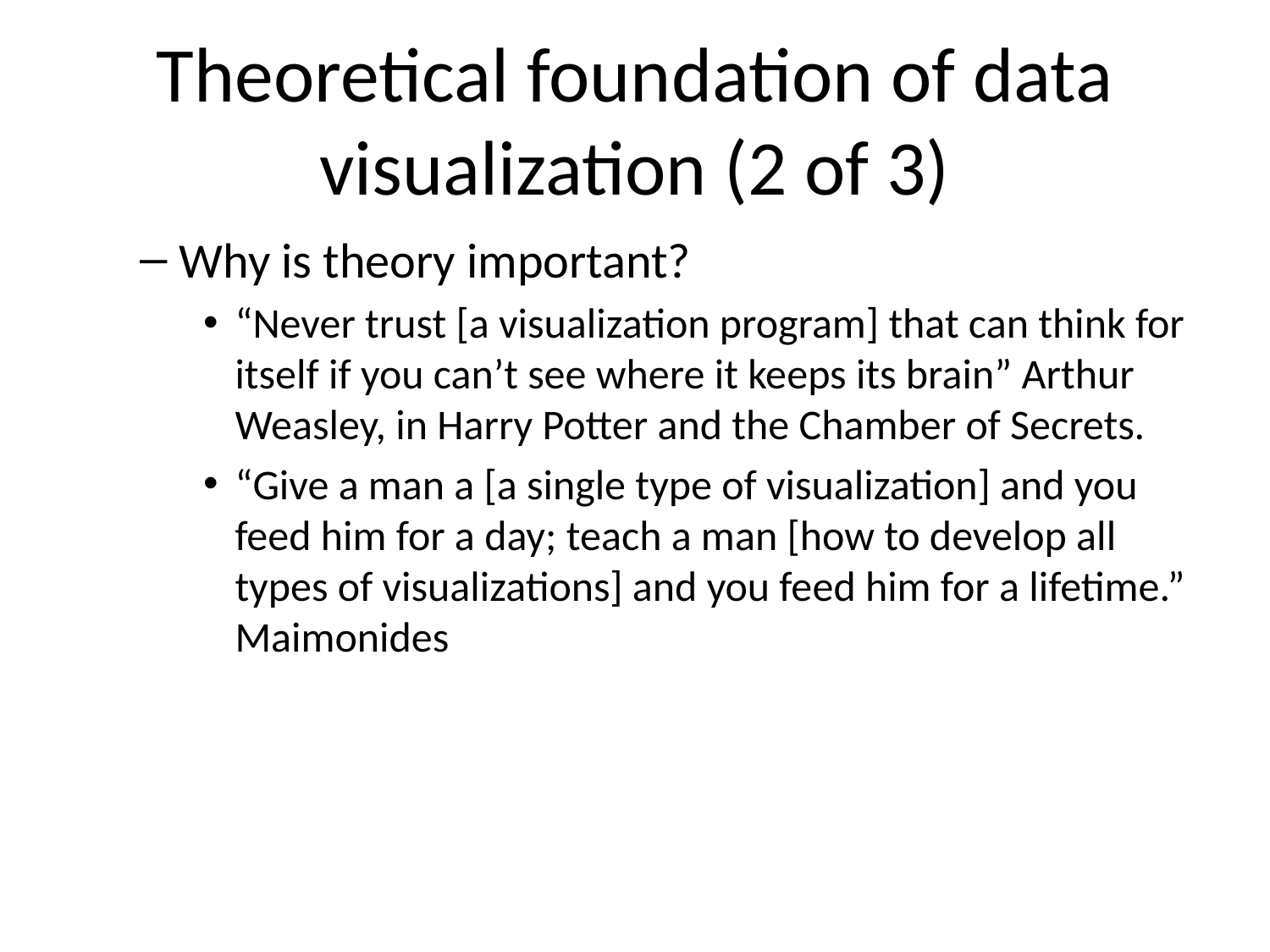

# Theoretical foundation of data visualization (2 of 3)
Why is theory important?
“Never trust [a visualization program] that can think for itself if you can’t see where it keeps its brain” Arthur Weasley, in Harry Potter and the Chamber of Secrets.
“Give a man a [a single type of visualization] and you feed him for a day; teach a man [how to develop all types of visualizations] and you feed him for a lifetime.” Maimonides